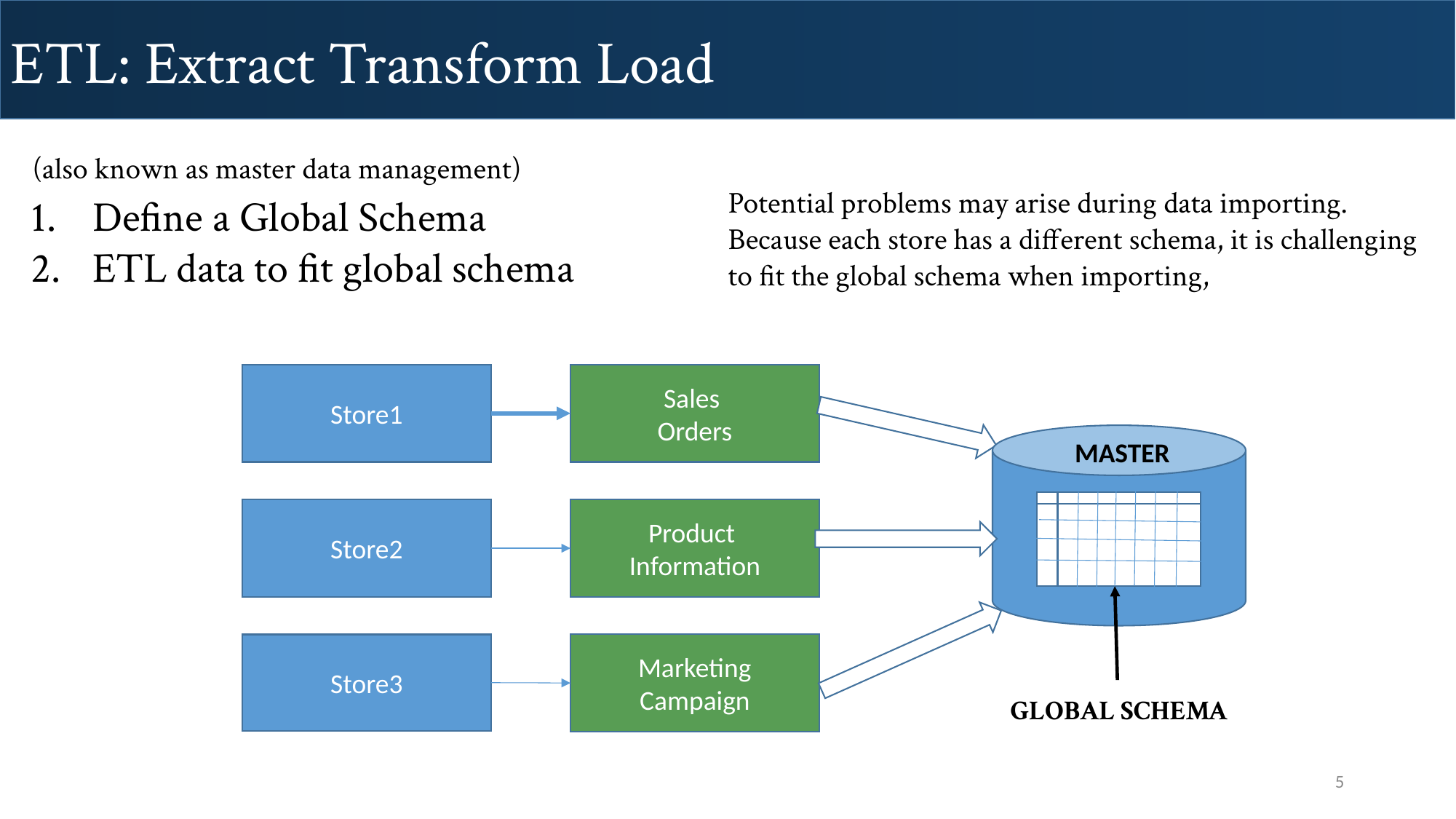

ETL: Extract Transform Load
(also known as master data management)

Potential problems may arise during data importing.
Because each store has a different schema, it is challenging to fit the global schema when importing,
Define a Global Schema
ETL data to fit global schema
Store1
Sales
Orders

MASTER

Store2
Product
Information

Marketing Campaign
Store3
GLOBAL SCHEMA
5